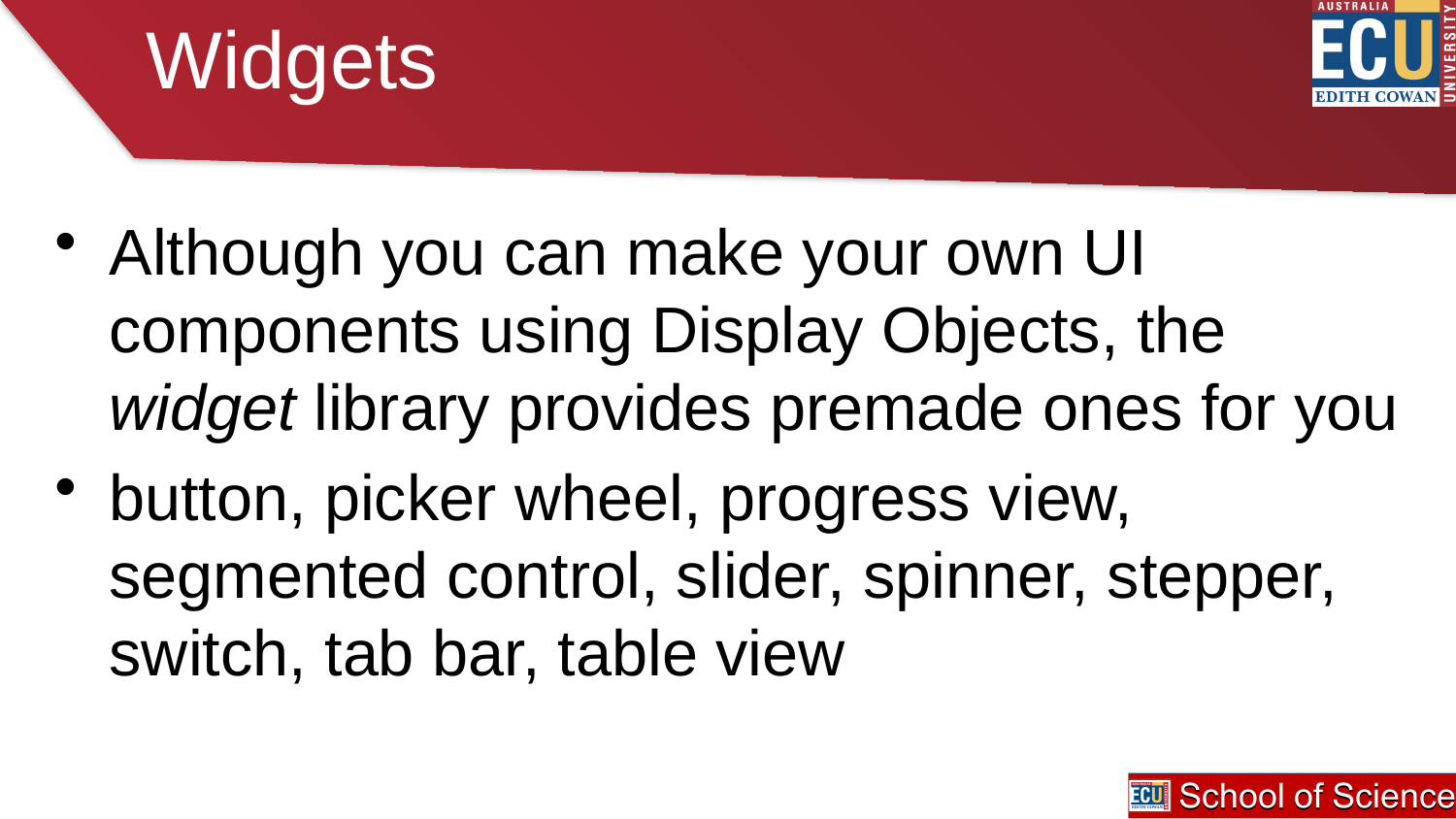

# Widgets
Although you can make your own UI components using Display Objects, the widget library provides premade ones for you
button, picker wheel, progress view, segmented control, slider, spinner, stepper, switch, tab bar, table view